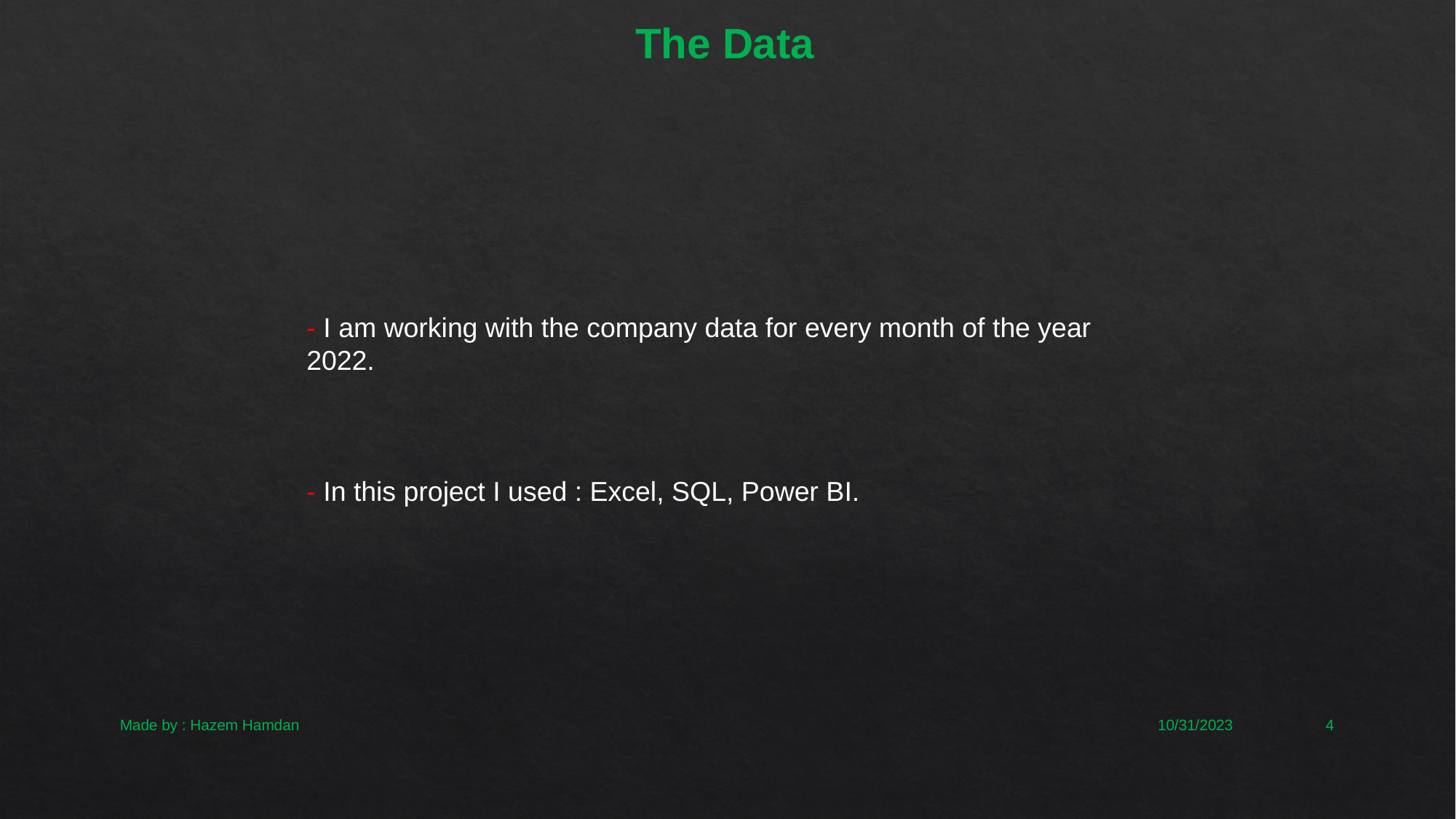

The Data
- I am working with the company data for every month of the year 2022.

- In this project I used : Excel, SQL, Power BI.

Made by : Hazem Hamdan
10/31/2023
4